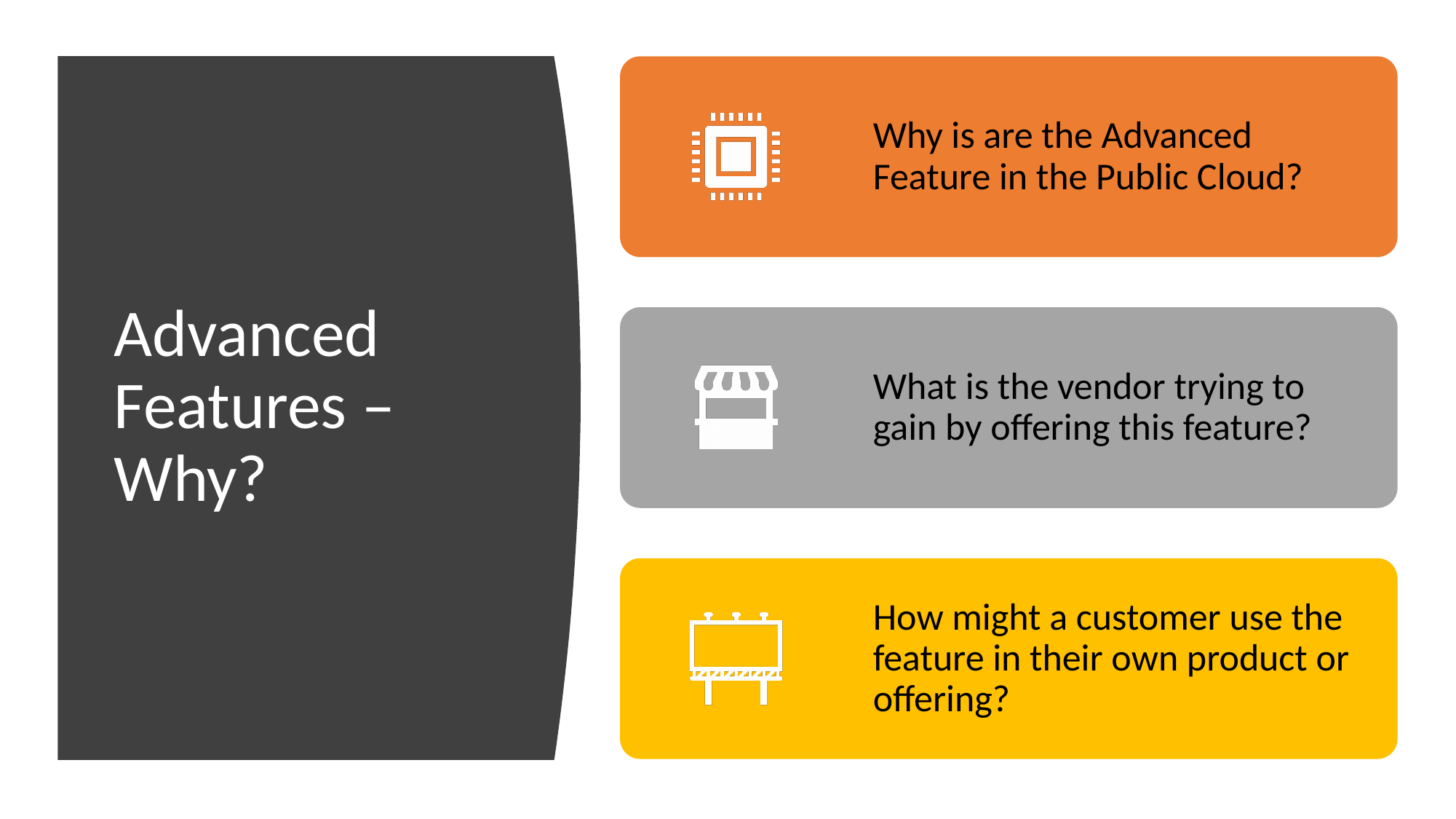

Why is are the Advanced Feature in the Public Cloud?
What is the vendor trying to gain by offering this feature?
How might a customer use the feature in their own product or offering?

# Advanced Features – Why?